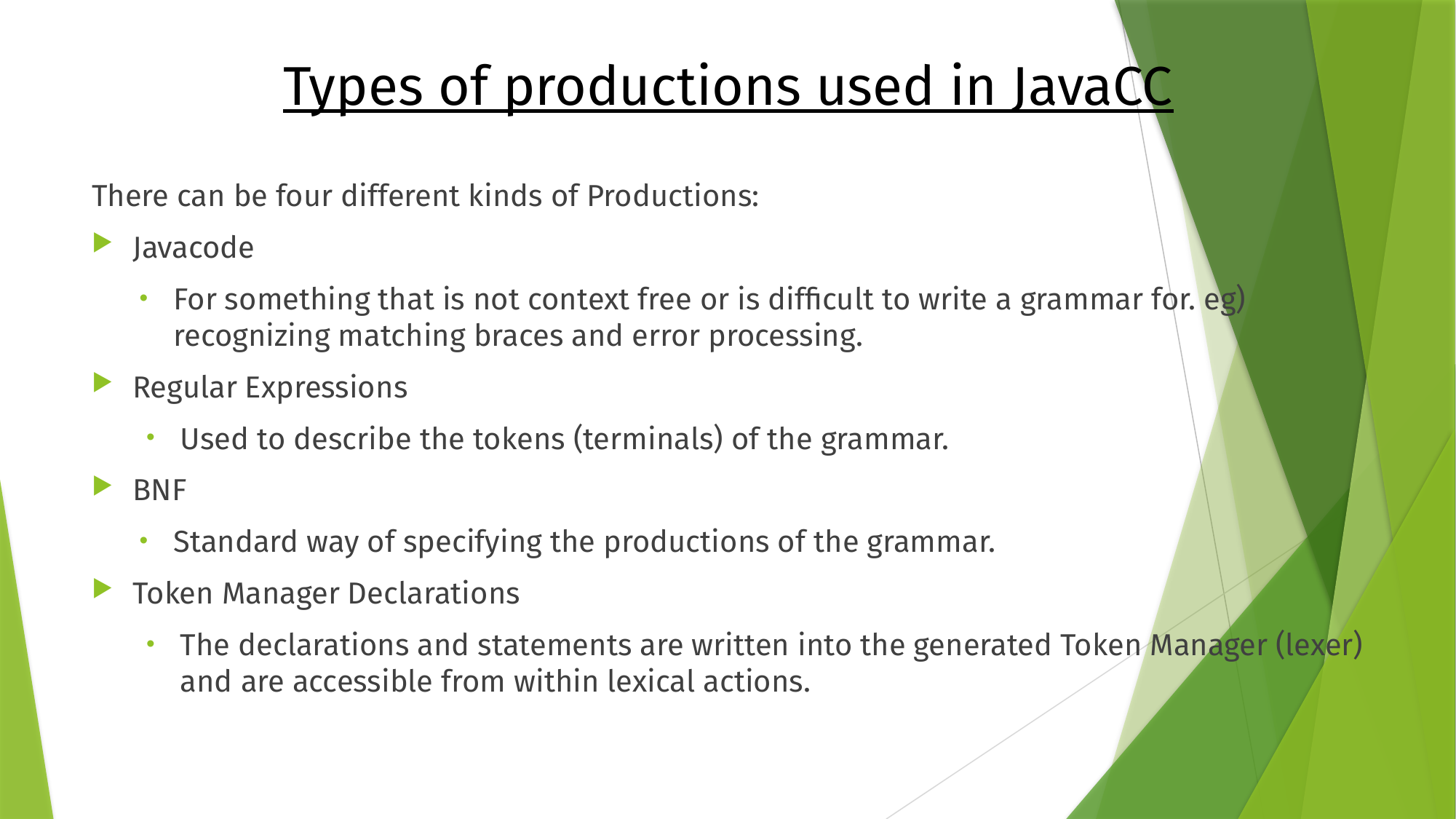

# Types of productions used in JavaCC
There can be four different kinds of Productions:
Javacode
For something that is not context free or is difficult to write a grammar for. eg) recognizing matching braces and error processing.
Regular Expressions
Used to describe the tokens (terminals) of the grammar.
BNF
Standard way of specifying the productions of the grammar.
Token Manager Declarations
The declarations and statements are written into the generated Token Manager (lexer) and are accessible from within lexical actions.